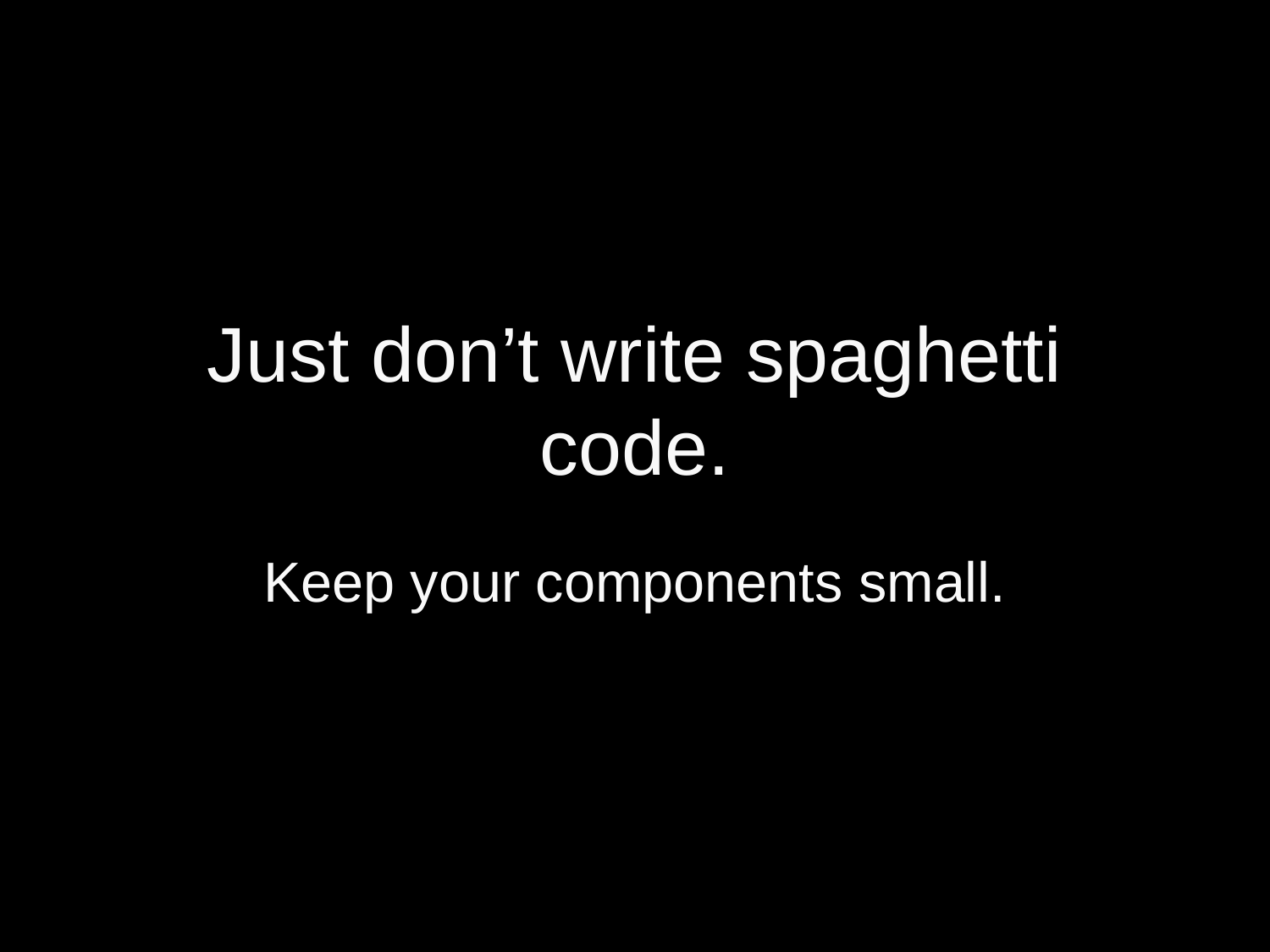

# Just don’t write spaghetti code.
Keep your components small.